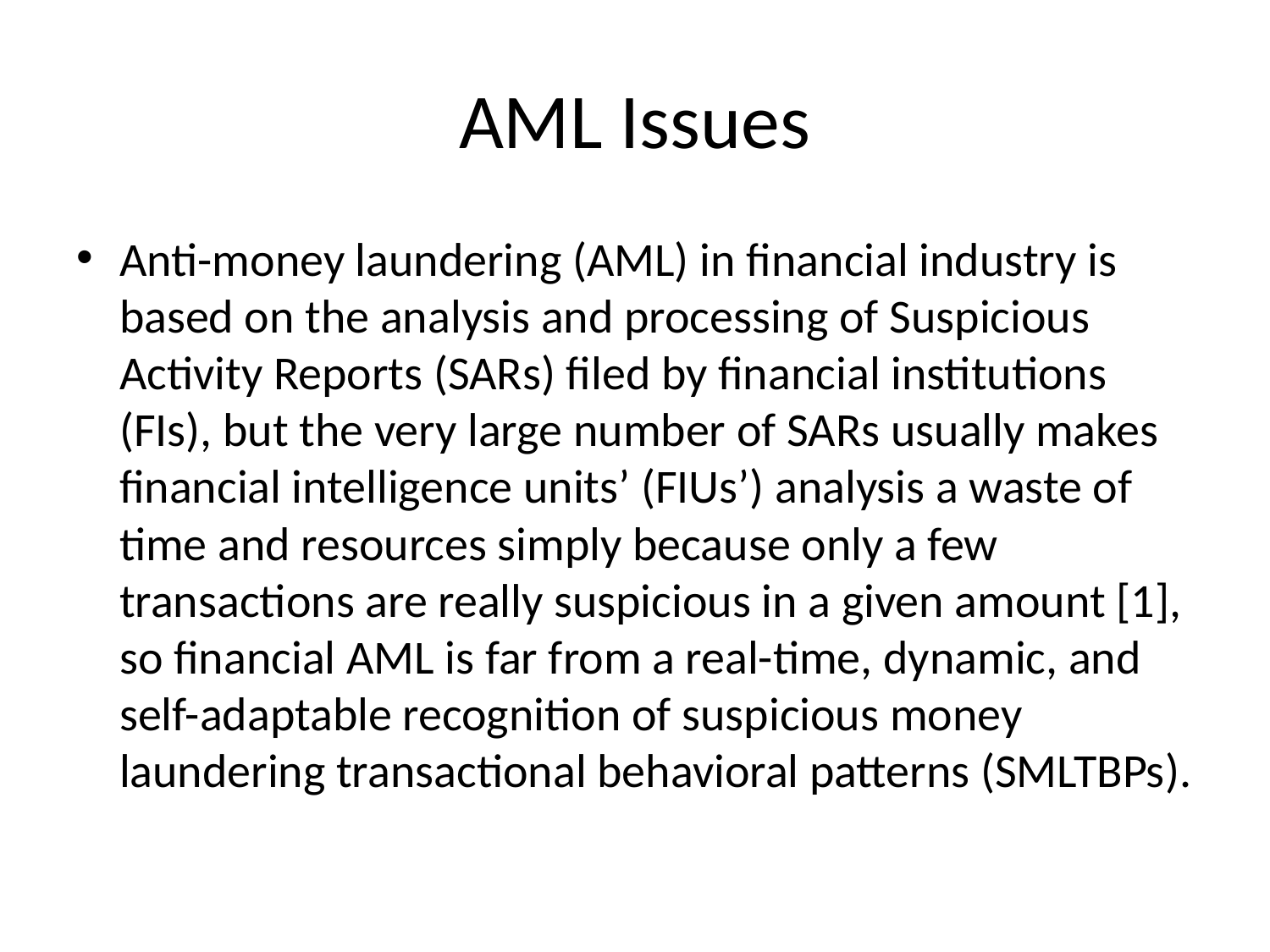

# AML Issues
Anti-money laundering (AML) in financial industry is based on the analysis and processing of Suspicious Activity Reports (SARs) filed by financial institutions (FIs), but the very large number of SARs usually makes financial intelligence units’ (FIUs’) analysis a waste of time and resources simply because only a few transactions are really suspicious in a given amount [1], so financial AML is far from a real-time, dynamic, and self-adaptable recognition of suspicious money laundering transactional behavioral patterns (SMLTBPs).